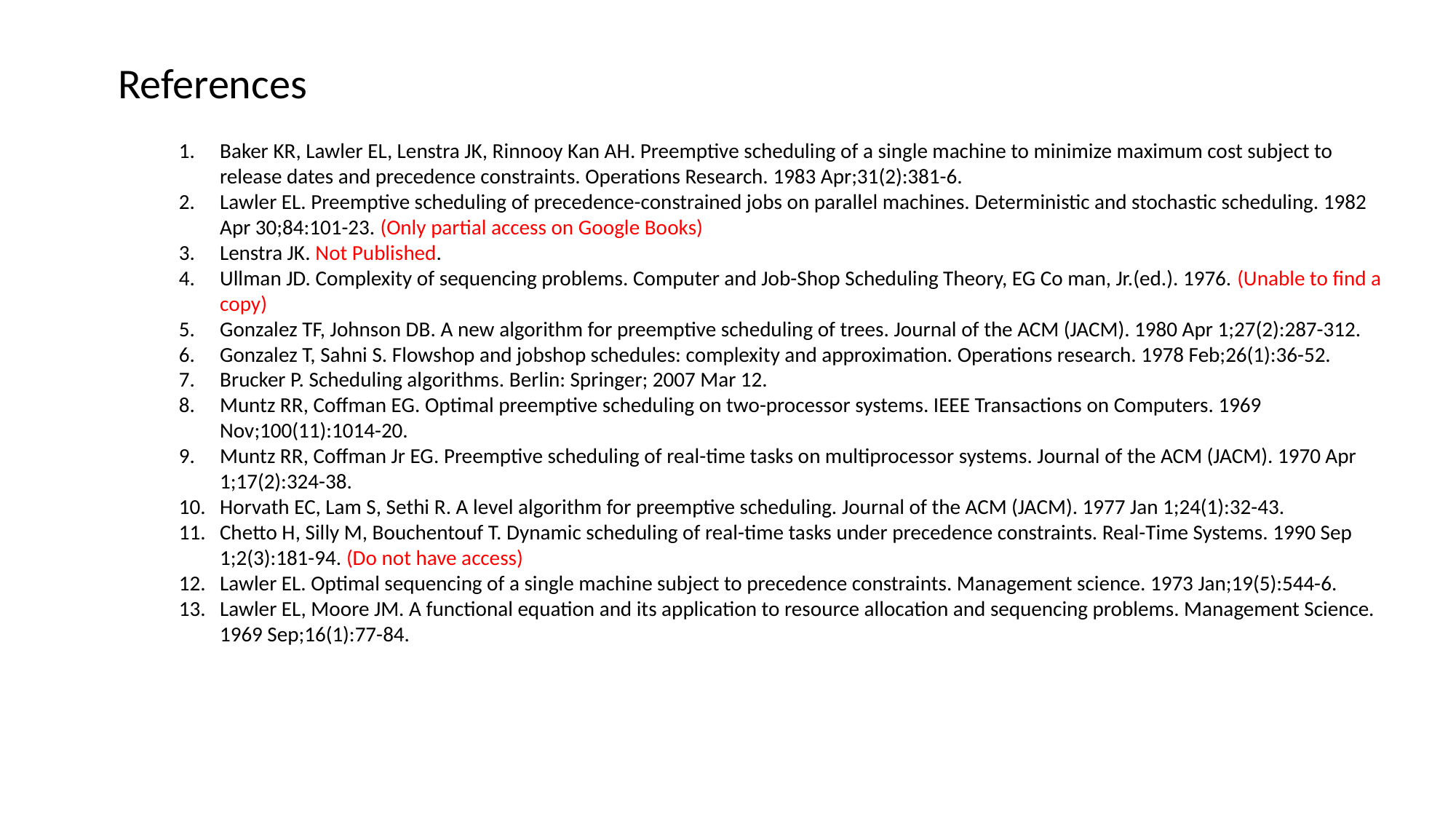

References
Baker KR, Lawler EL, Lenstra JK, Rinnooy Kan AH. Preemptive scheduling of a single machine to minimize maximum cost subject to release dates and precedence constraints. Operations Research. 1983 Apr;31(2):381-6.
Lawler EL. Preemptive scheduling of precedence-constrained jobs on parallel machines. Deterministic and stochastic scheduling. 1982 Apr 30;84:101-23. (Only partial access on Google Books)
Lenstra JK. Not Published.
Ullman JD. Complexity of sequencing problems. Computer and Job-Shop Scheduling Theory, EG Co man, Jr.(ed.). 1976. (Unable to find a copy)
Gonzalez TF, Johnson DB. A new algorithm for preemptive scheduling of trees. Journal of the ACM (JACM). 1980 Apr 1;27(2):287-312.
Gonzalez T, Sahni S. Flowshop and jobshop schedules: complexity and approximation. Operations research. 1978 Feb;26(1):36-52.
Brucker P. Scheduling algorithms. Berlin: Springer; 2007 Mar 12.
Muntz RR, Coffman EG. Optimal preemptive scheduling on two-processor systems. IEEE Transactions on Computers. 1969 Nov;100(11):1014-20.
Muntz RR, Coffman Jr EG. Preemptive scheduling of real-time tasks on multiprocessor systems. Journal of the ACM (JACM). 1970 Apr 1;17(2):324-38.
Horvath EC, Lam S, Sethi R. A level algorithm for preemptive scheduling. Journal of the ACM (JACM). 1977 Jan 1;24(1):32-43.
Chetto H, Silly M, Bouchentouf T. Dynamic scheduling of real-time tasks under precedence constraints. Real-Time Systems. 1990 Sep 1;2(3):181-94. (Do not have access)
Lawler EL. Optimal sequencing of a single machine subject to precedence constraints. Management science. 1973 Jan;19(5):544-6.
Lawler EL, Moore JM. A functional equation and its application to resource allocation and sequencing problems. Management Science. 1969 Sep;16(1):77-84.